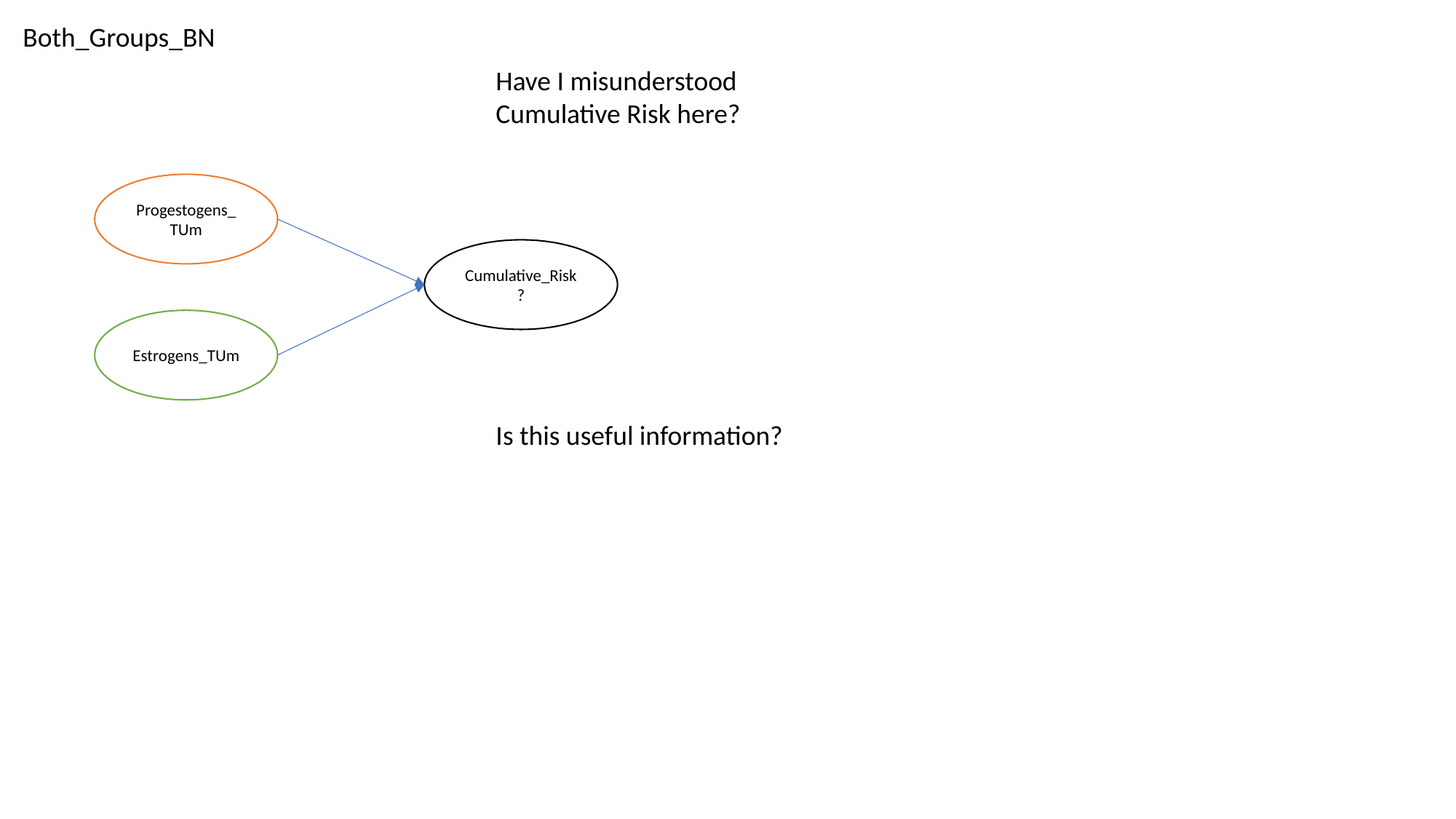

Both_Groups_BN
Have I misunderstood Cumulative Risk here?
Progestogens_TUm
Cumulative_Risk?
Estrogens_TUm
Is this useful information?